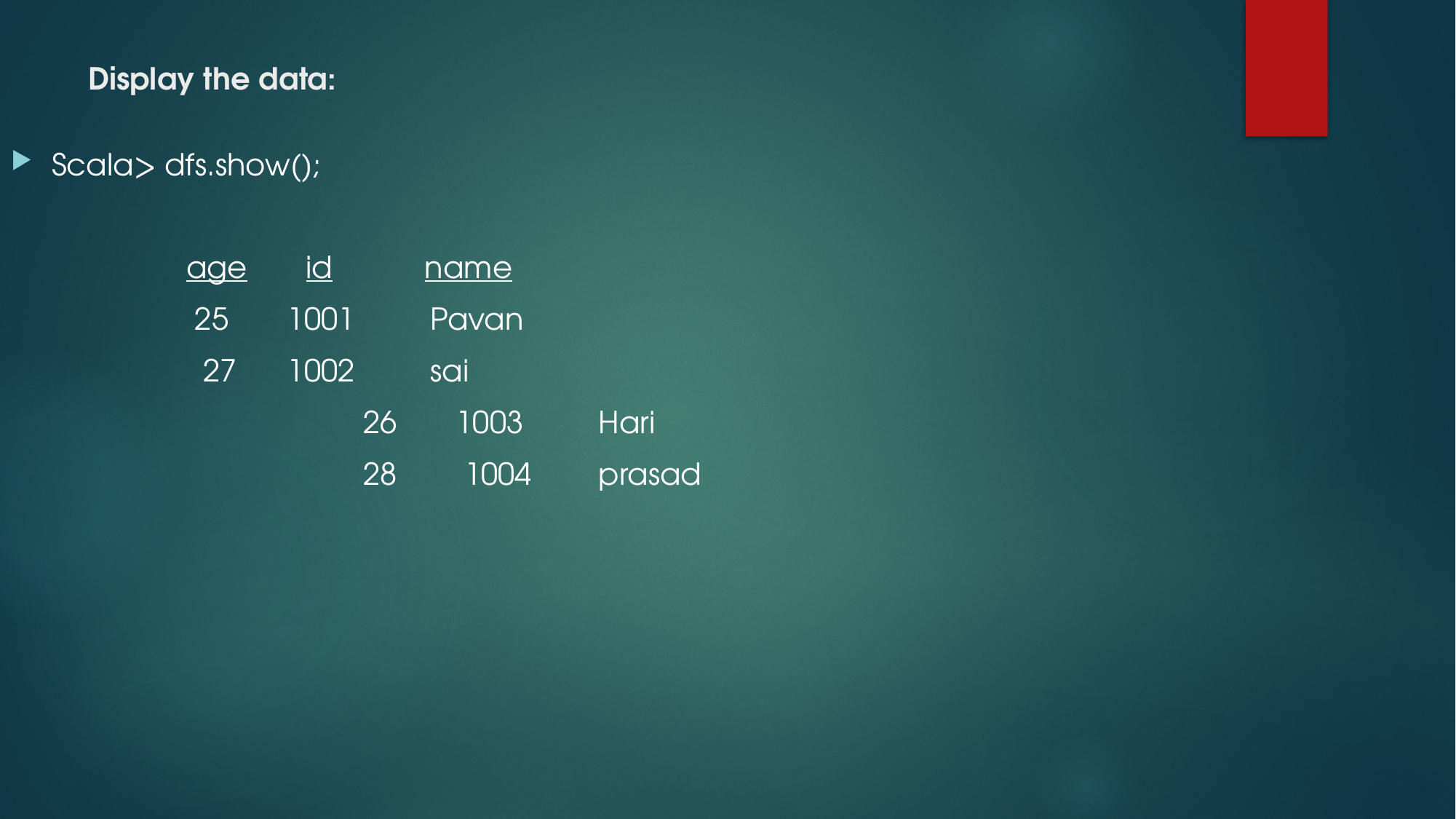

# Display the data:
Scala> dfs.show();

                     age       id           name
                      25       1001         Pavan
                       27      1002         sai
			   26       1003         Hari
			   28        1004        prasad